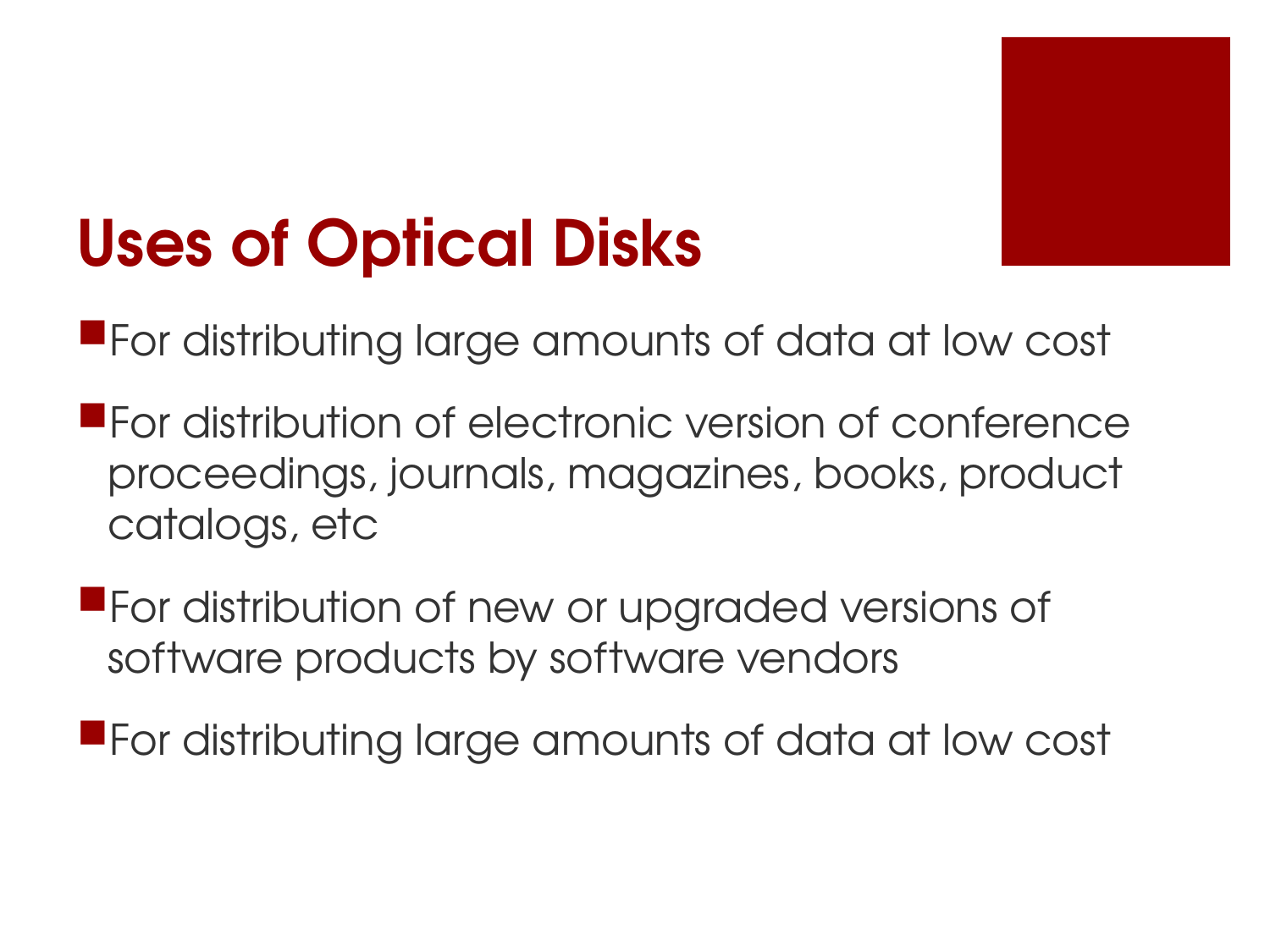

# Uses of Optical Disks
For distributing large amounts of data at low cost
For distribution of electronic version of conference proceedings, journals, magazines, books, product catalogs, etc
For distribution of new or upgraded versions of software products by software vendors
For distributing large amounts of data at low cost